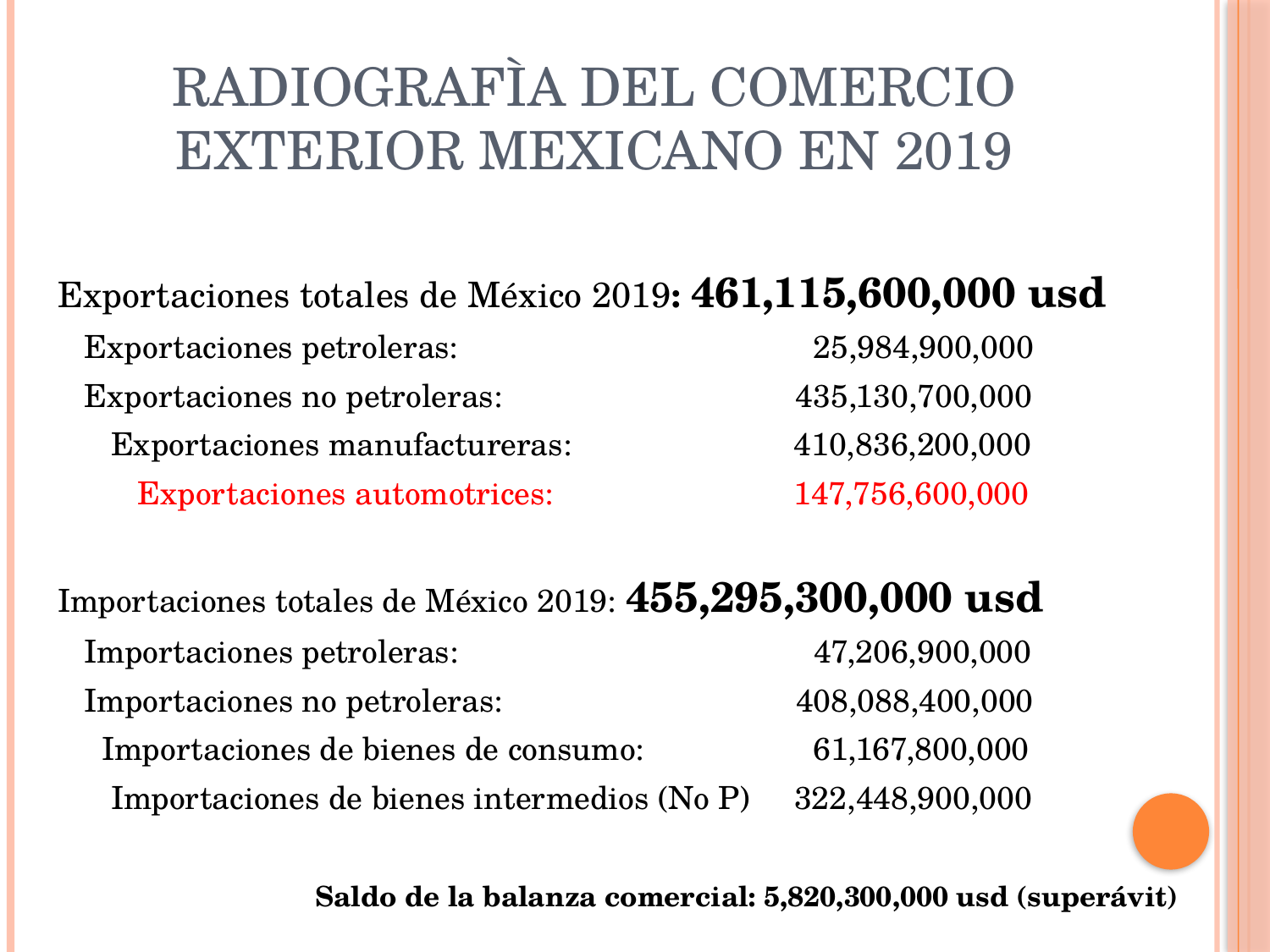

# RADIOGRAFÌA DEL COMERCIO EXTERIOR MEXICANO EN 2019

Exportaciones totales de México 2019: 461,115,600,000 usd
   Exportaciones petroleras:                                        25,984,900,000
   Exportaciones no petroleras:                                 435,130,700,000
      Exportaciones manufactureras:                         410,836,200,000
         Exportaciones automotrices:                           147,756,600,000

Importaciones totales de México 2019: 455,295,300,000 usd
   Importaciones petroleras:                                        47,206,900,000
   Importaciones no petroleras:                                 408,088,400,000
     Importaciones de bienes de consumo:                   61,167,800,000
      Importaciones de bienes intermedios (No P)     322,448,900,000

                             Saldo de la balanza comercial: 5,820,300,000 usd (superávit)